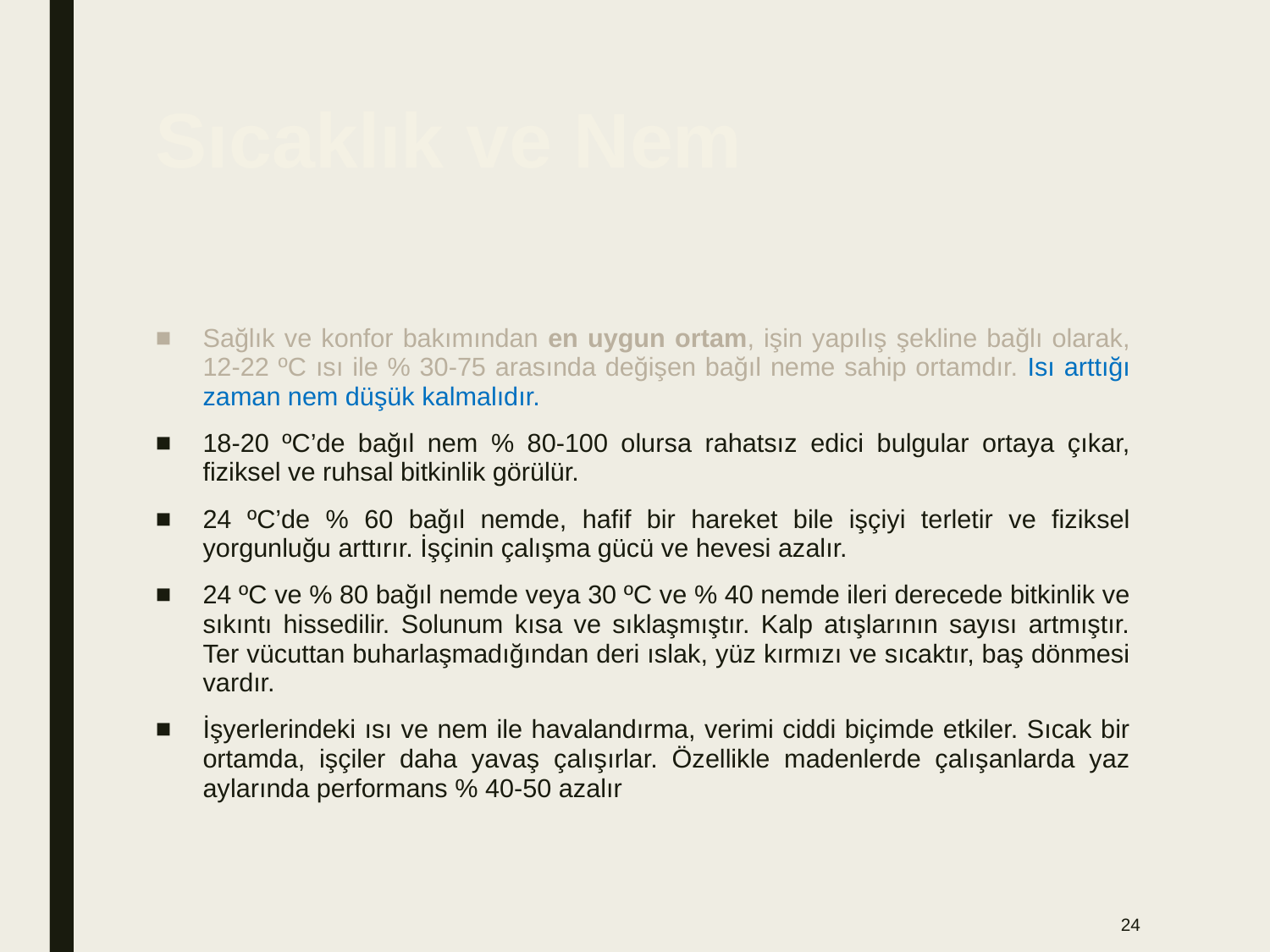

24
# Sıcaklık ve Nem
Sağlık ve konfor bakımından en uygun ortam, işin yapılış şekline bağlı olarak, 12-22 ºC ısı ile % 30-75 arasında değişen bağıl neme sahip ortamdır. Isı arttığı zaman nem düşük kalmalıdır.
18-20 ºC’de bağıl nem % 80-100 olursa rahatsız edici bulgular ortaya çıkar, fiziksel ve ruhsal bitkinlik görülür.
24 ºC’de % 60 bağıl nemde, hafif bir hareket bile işçiyi terletir ve fiziksel yorgunluğu arttırır. İşçinin çalışma gücü ve hevesi azalır.
24 ºC ve % 80 bağıl nemde veya 30 ºC ve % 40 nemde ileri derecede bitkinlik ve sıkıntı hissedilir. Solunum kısa ve sıklaşmıştır. Kalp atışlarının sayısı artmıştır. Ter vücuttan buharlaşmadığından deri ıslak, yüz kırmızı ve sıcaktır, baş dönmesi vardır.
İşyerlerindeki ısı ve nem ile havalandırma, verimi ciddi biçimde etkiler. Sıcak bir ortamda, işçiler daha yavaş çalışırlar. Özellikle madenlerde çalışanlarda yaz aylarında performans % 40-50 azalır